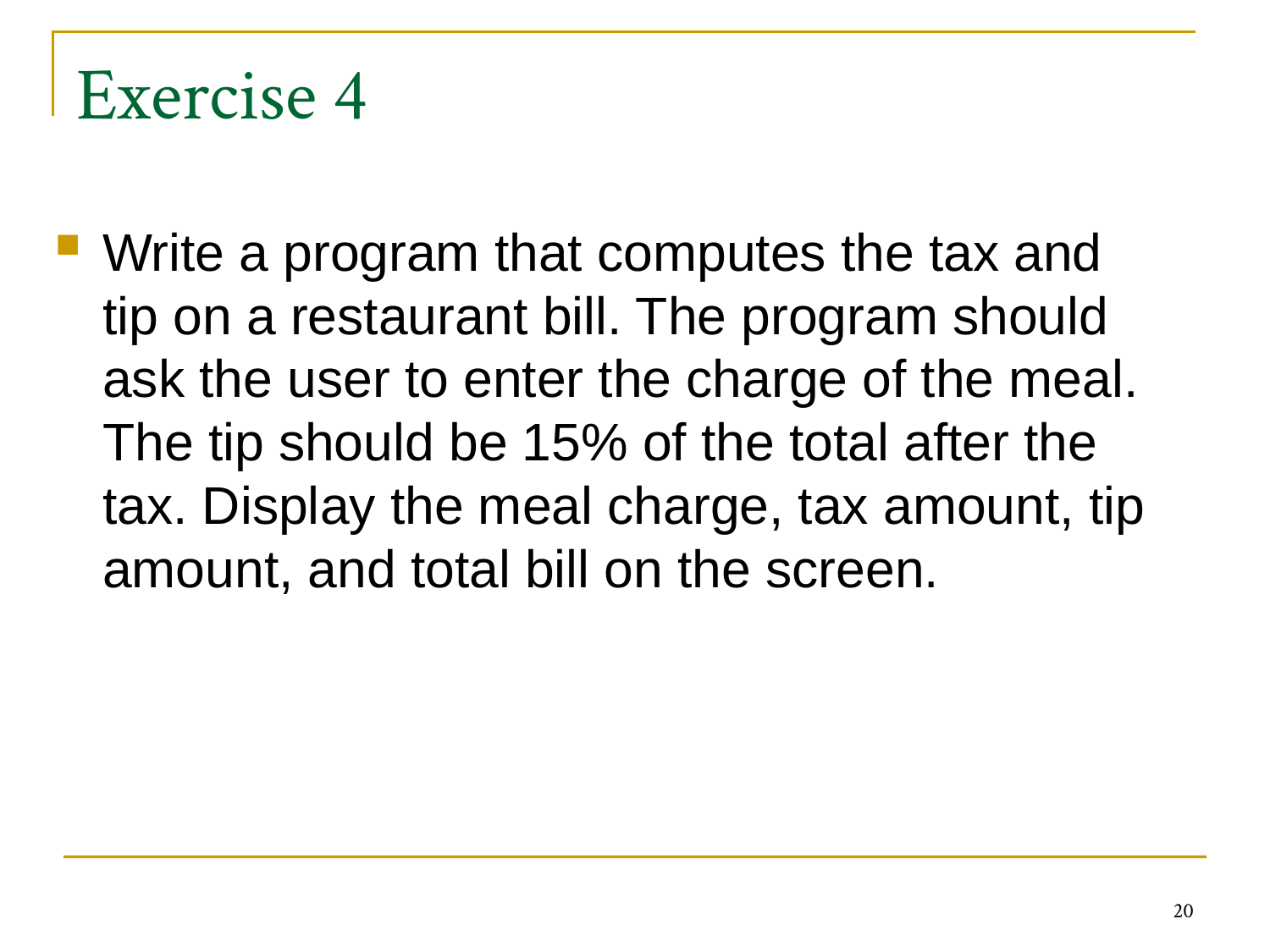

# Exercise 4
Write a program that computes the tax and tip on a restaurant bill. The program should ask the user to enter the charge of the meal. The tip should be 15% of the total after the tax. Display the meal charge, tax amount, tip amount, and total bill on the screen.
20